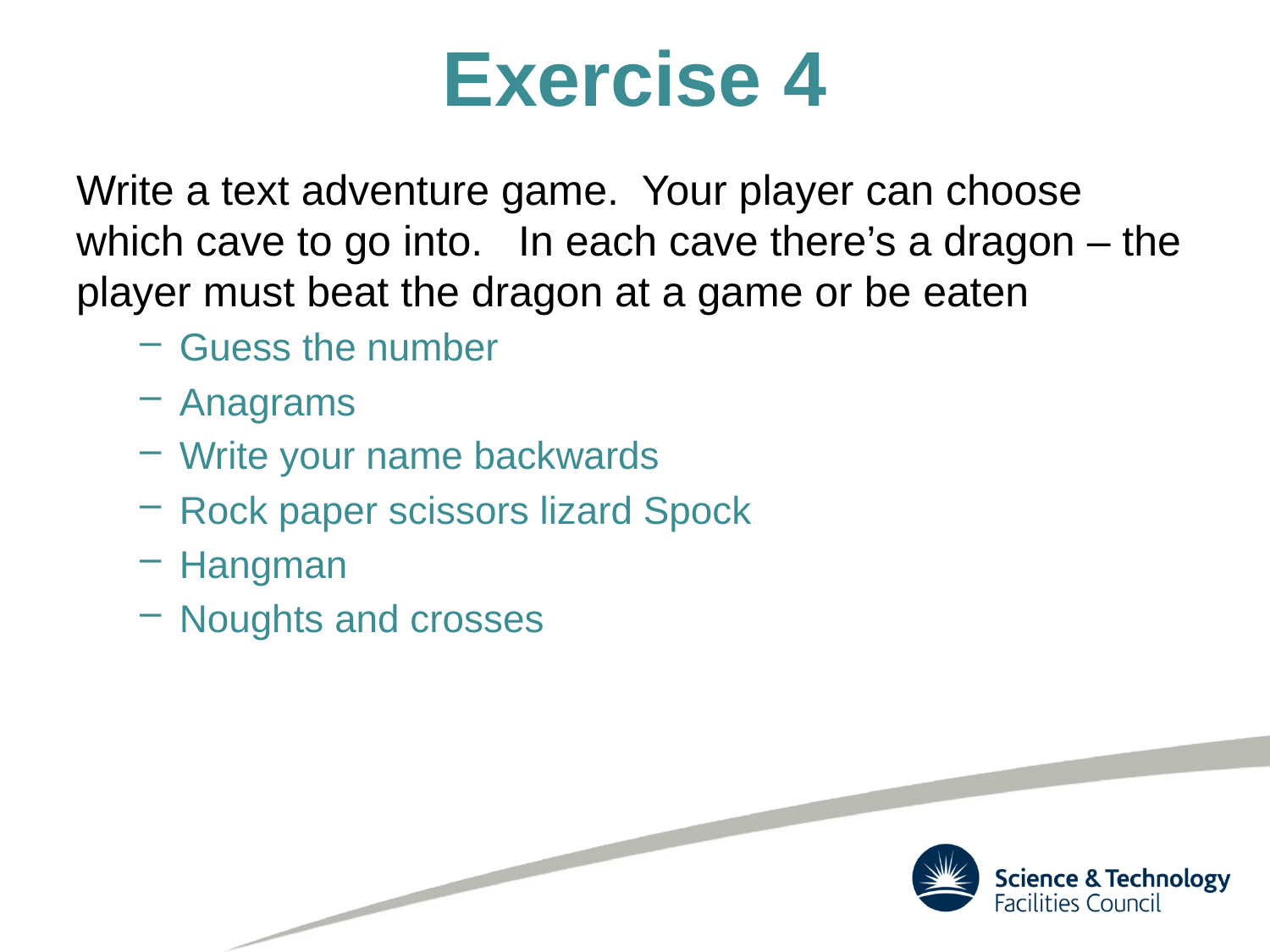

# Exercise 4
Write a text adventure game.  Your player can choose which cave to go into.   In each cave there’s a dragon – the player must beat the dragon at a game or be eaten
Guess the number
Anagrams
Write your name backwards
Rock paper scissors lizard Spock
Hangman
Noughts and crosses